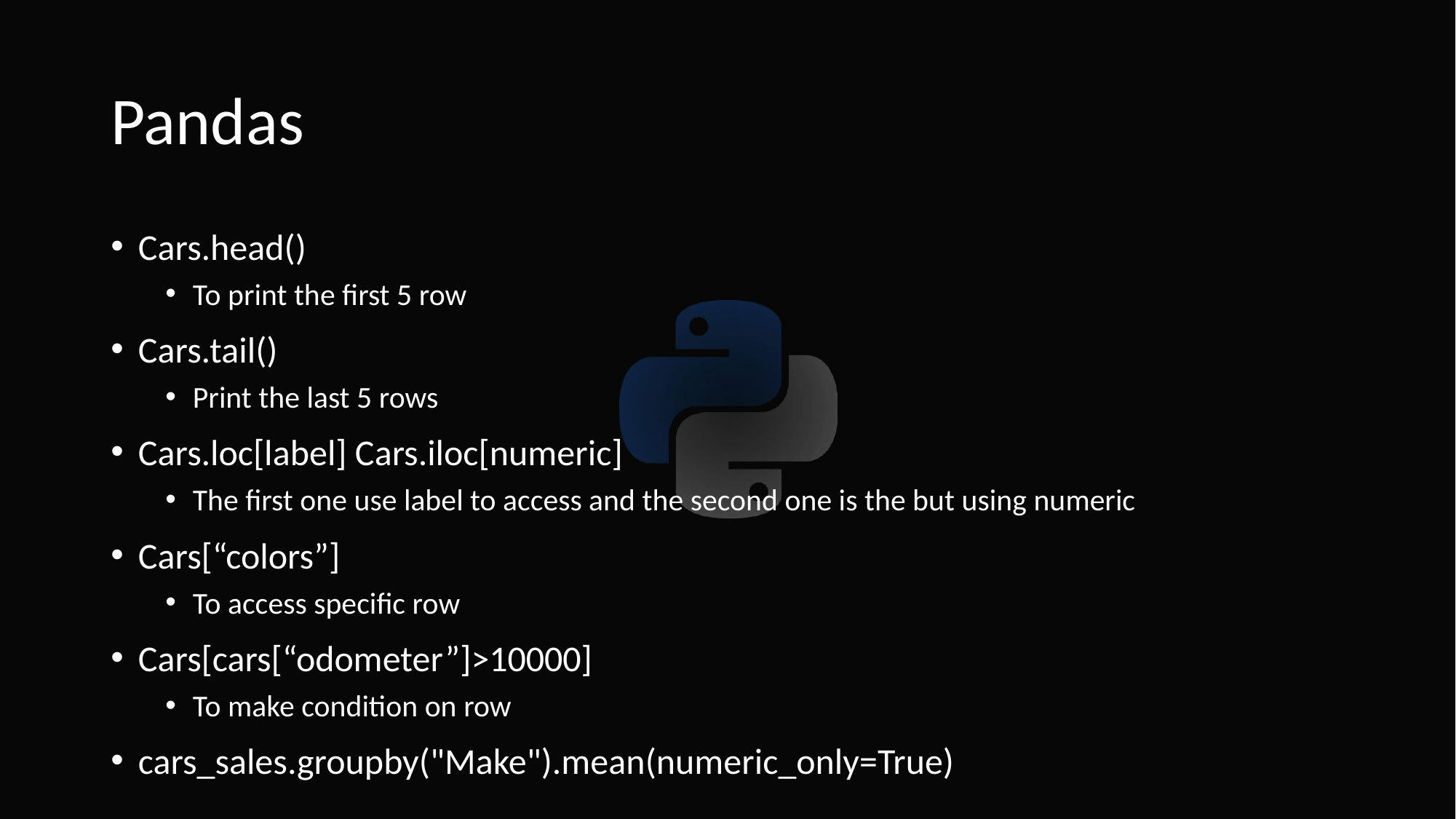

# Pandas
Cars.head()
To print the first 5 row
Cars.tail()
Print the last 5 rows
Cars.loc[label] Cars.iloc[numeric]
The first one use label to access and the second one is the but using numeric
Cars[“colors”]
To access specific row
Cars[cars[“odometer”]>10000]
To make condition on row
cars_sales.groupby("Make").mean(numeric_only=True)